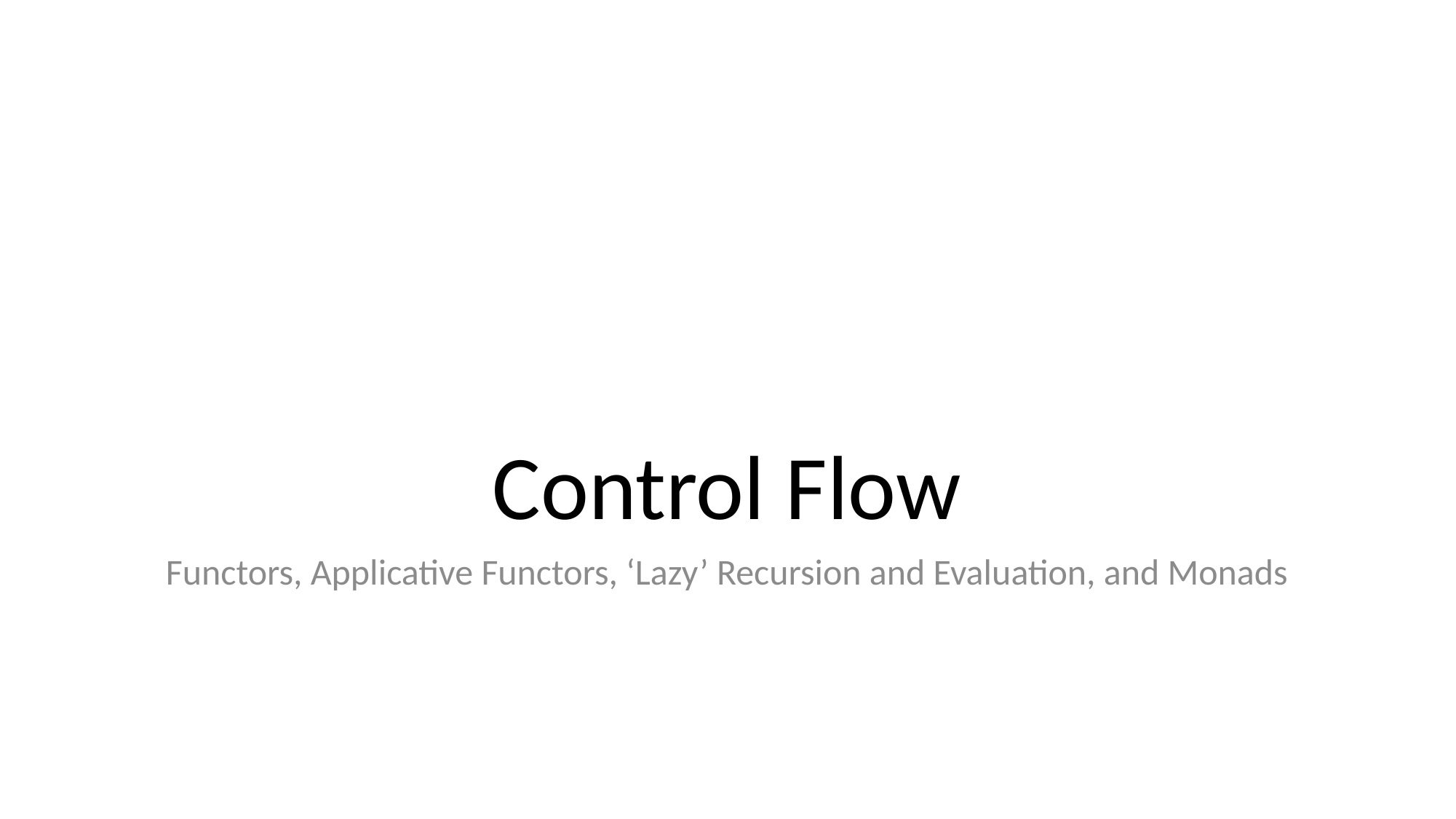

# Control Flow
Functors, Applicative Functors, ‘Lazy’ Recursion and Evaluation, and Monads